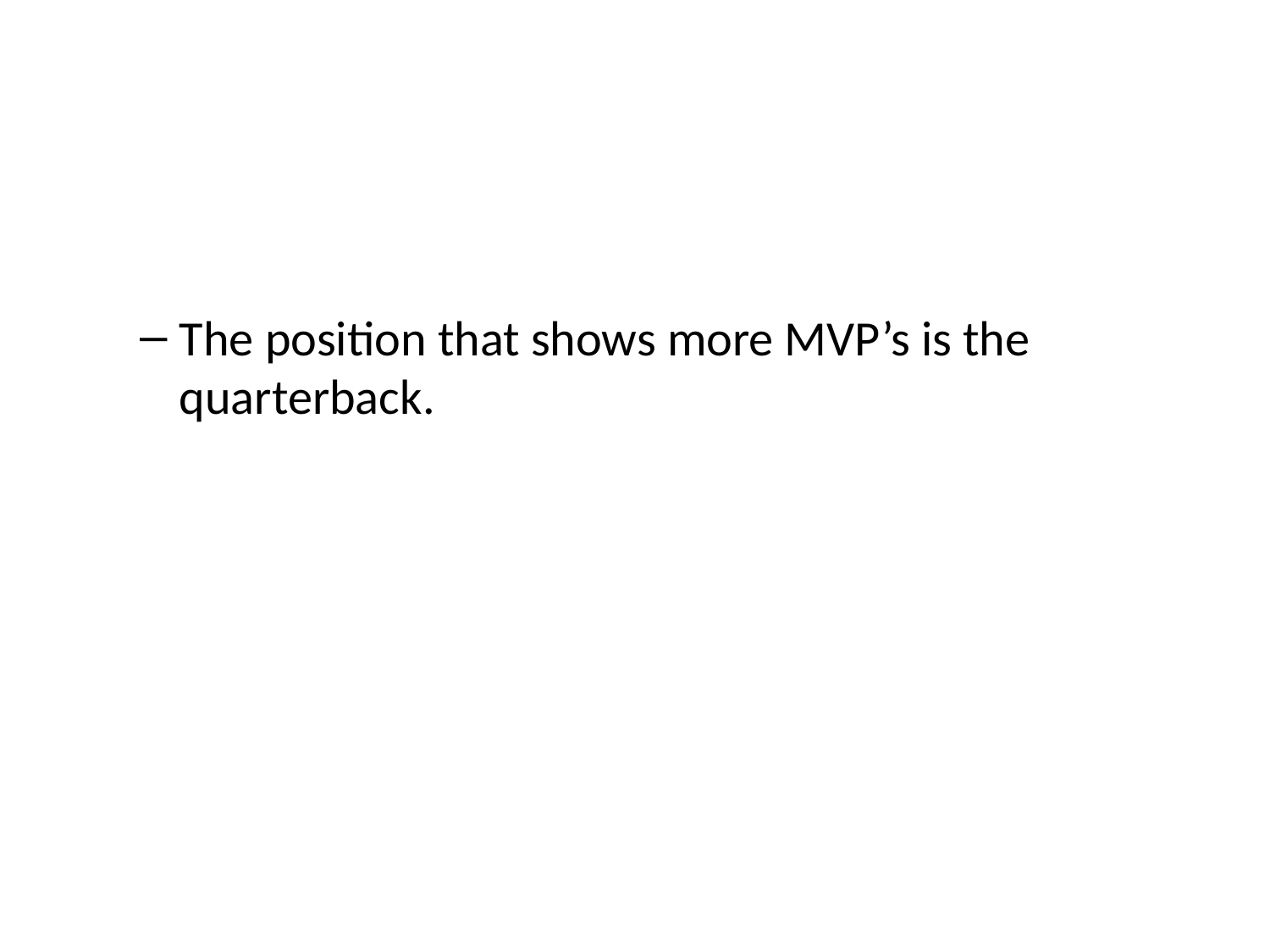

The position that shows more MVP’s is the quarterback.